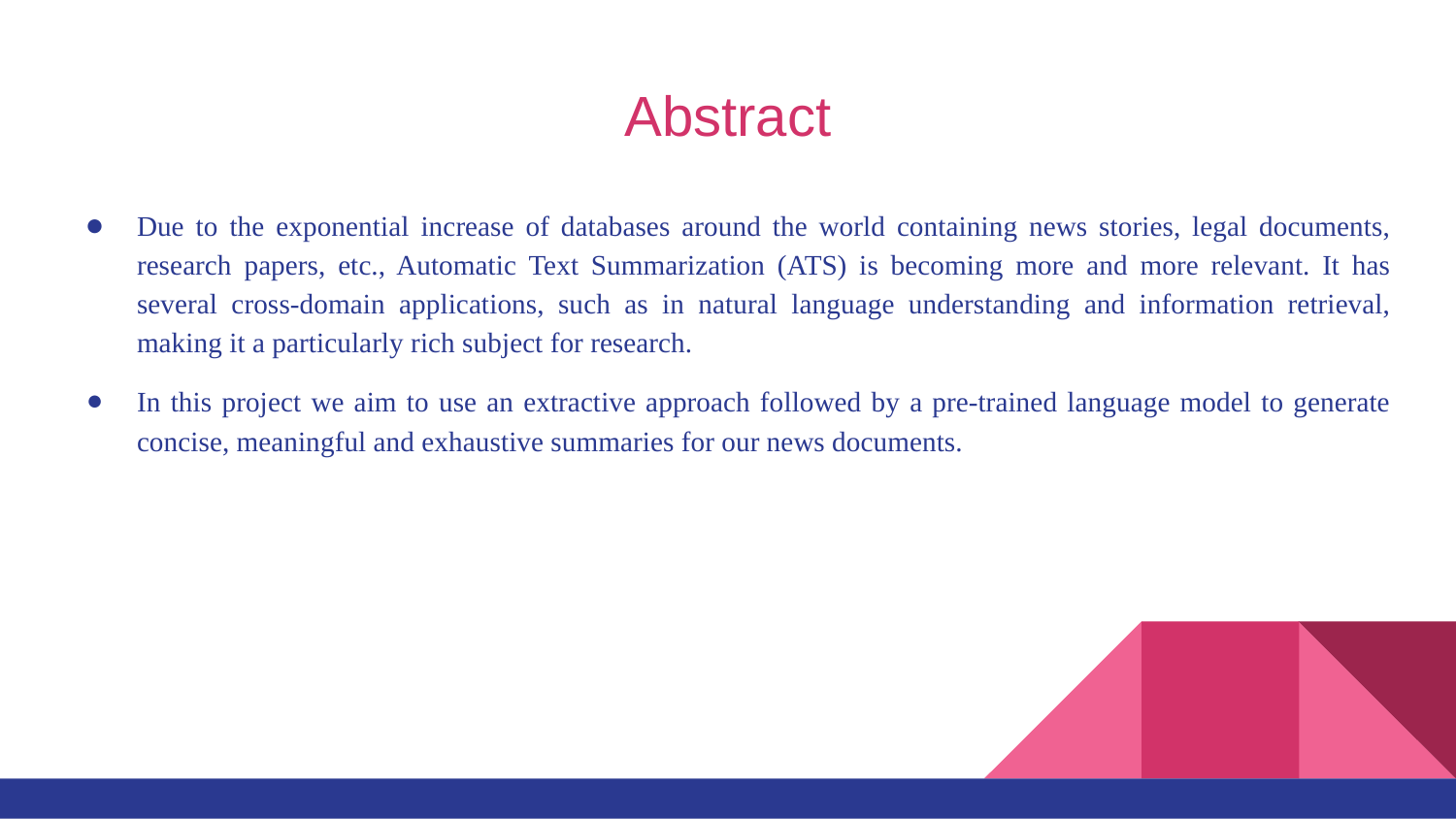

# Abstract
Due to the exponential increase of databases around the world containing news stories, legal documents, research papers, etc., Automatic Text Summarization (ATS) is becoming more and more relevant. It has several cross-domain applications, such as in natural language understanding and information retrieval, making it a particularly rich subject for research.
In this project we aim to use an extractive approach followed by a pre-trained language model to generate concise, meaningful and exhaustive summaries for our news documents.